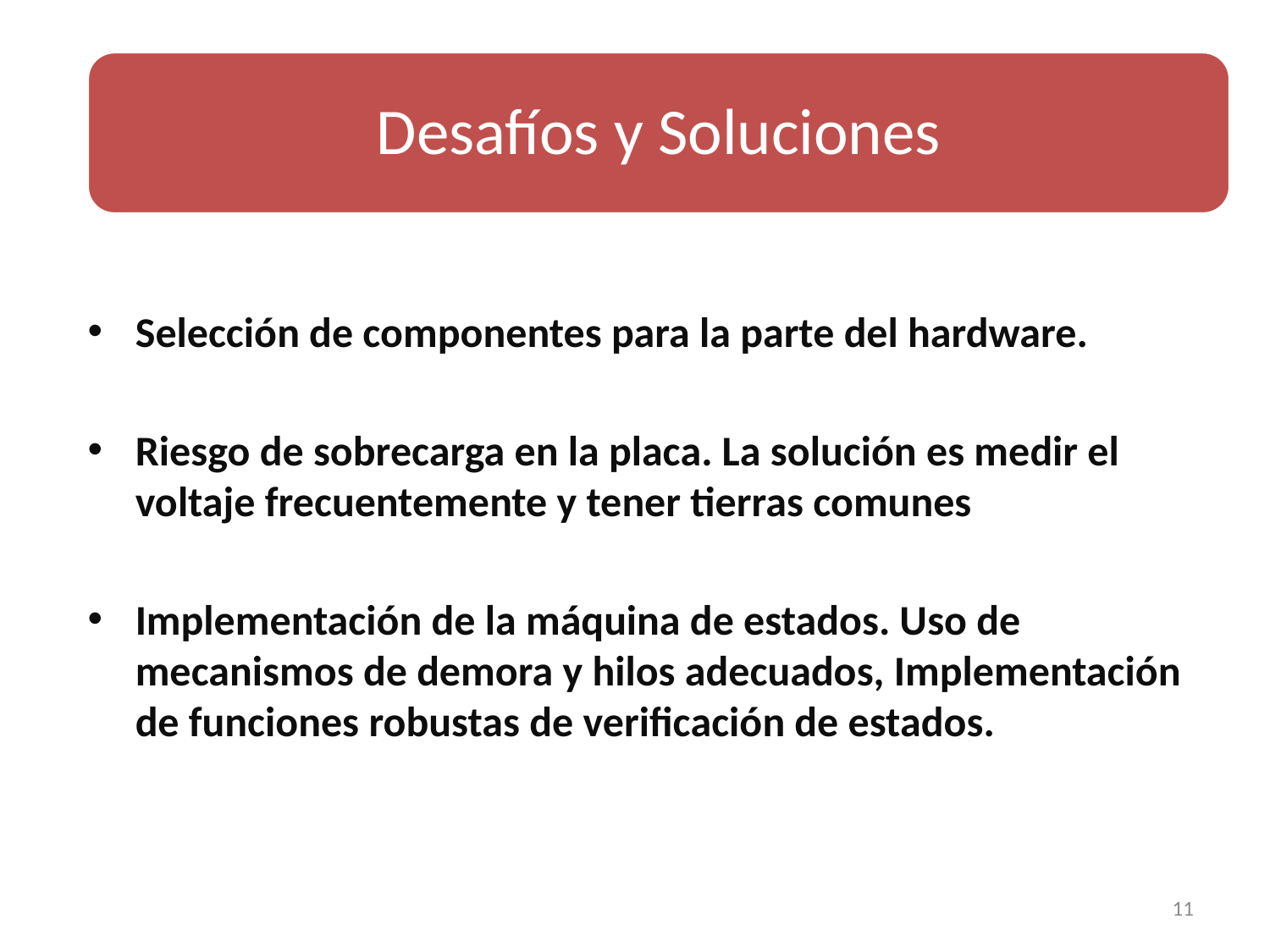

Desafíos y Soluciones

Selección de componentes para la parte del hardware.

Riesgo de sobrecarga en la placa. La solución es medir el voltaje frecuentemente y tener tierras comunes

Implementación de la máquina de estados. Uso de mecanismos de demora y hilos adecuados, Implementación de funciones robustas de verificación de estados.
11